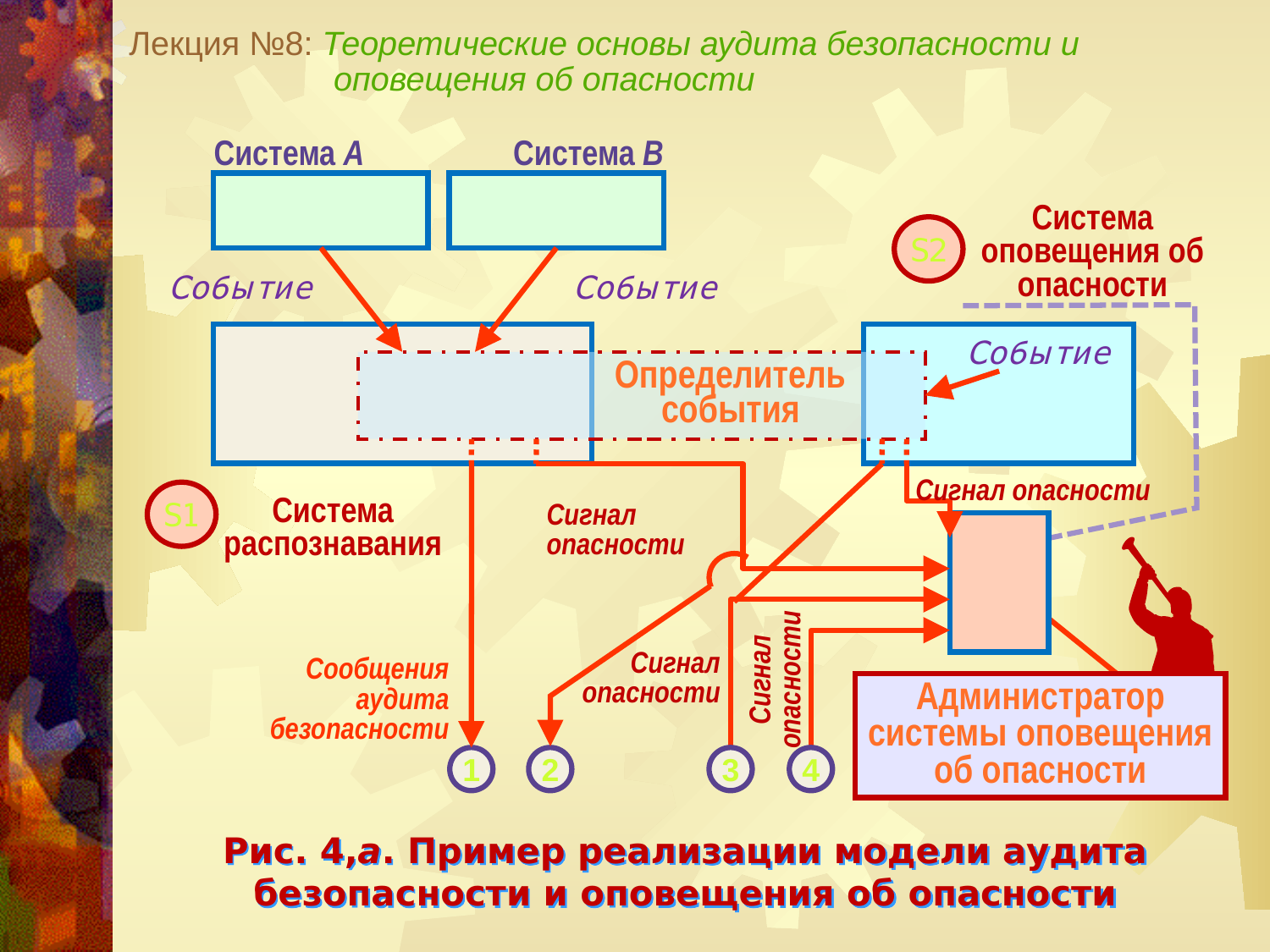

Лекция №8: Теоретические основы аудита безопасности и
                        оповещения об опасности
Система А
Система В

Система оповещения об опасности

S2
Событие
Событие

Событие
                      Определитель
                    события
Сигнал опасности

S1
Система распознавания
Сигнал
опасности

Сигнал
опасности
Сигнал
опасности
Сообщения аудита безопасности
Администратор
системы оповещения
об опасности

1

3

4

2
Рис. 4,а. Пример реализации модели аудита безопасности и оповещения об опасности